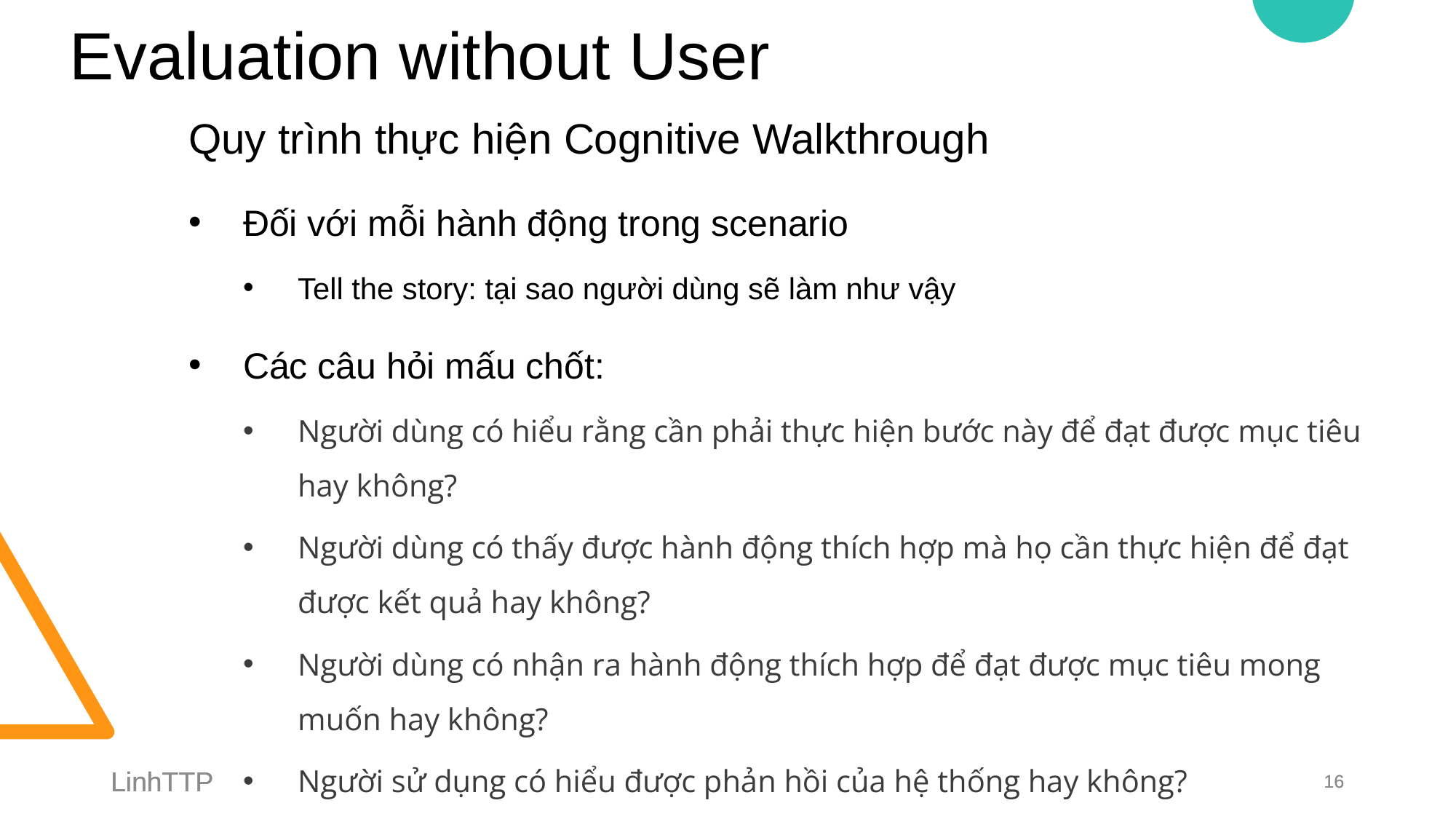

# Evaluation without User
Quy trình thực hiện Cognitive Walkthrough
Đối với mỗi hành động trong scenario
Tell the story: tại sao người dùng sẽ làm như vậy
Các câu hỏi mấu chốt:
Người dùng có hiểu rằng cần phải thực hiện bước này để đạt được mục tiêu hay không?
Người dùng có thấy được hành động thích hợp mà họ cần thực hiện để đạt được kết quả hay không?
Người dùng có nhận ra hành động thích hợp để đạt được mục tiêu mong muốn hay không?
Người sử dụng có hiểu được phản hồi của hệ thống hay không?
LinhTTP
LinhTTP
16
16